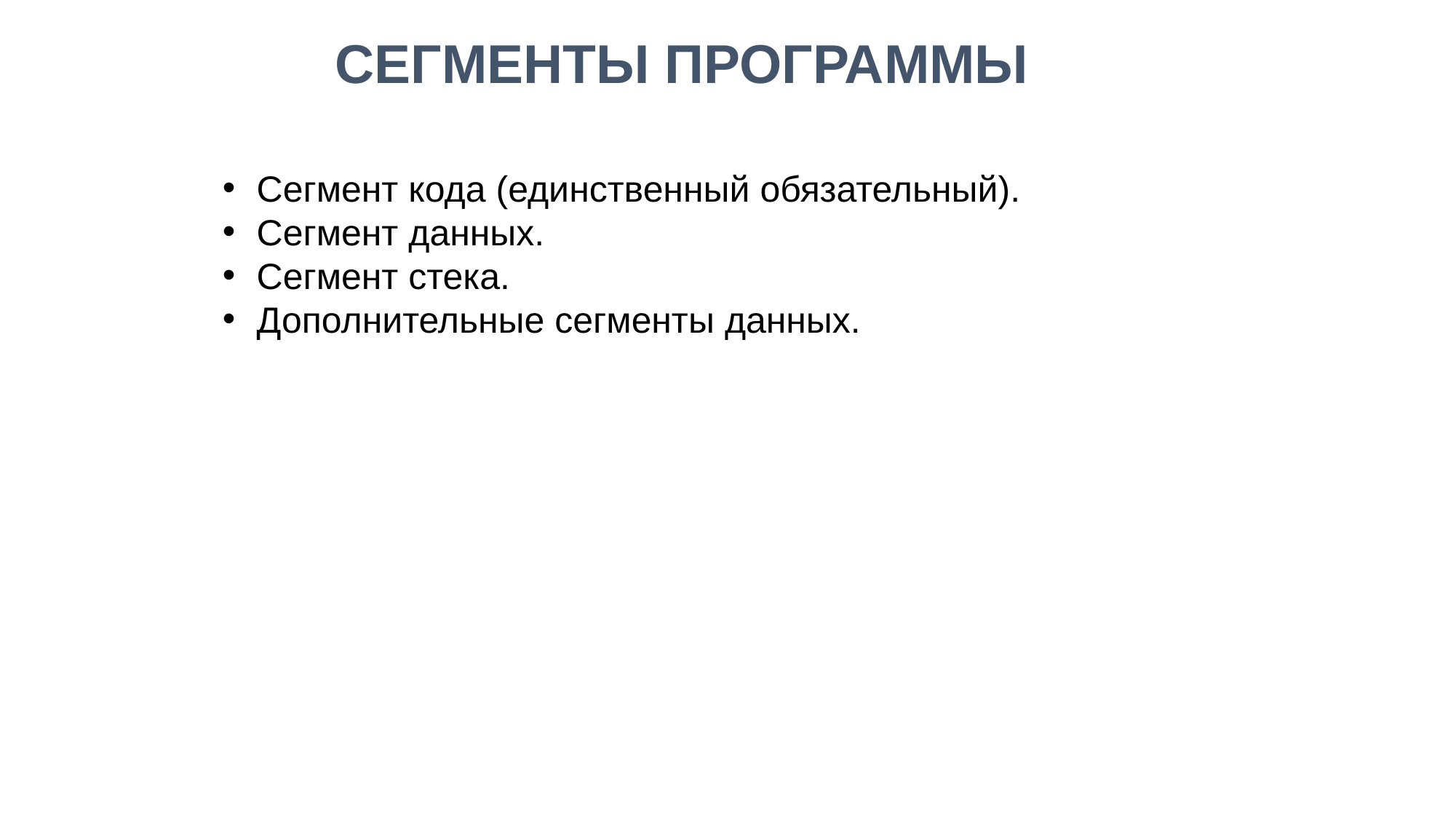

СЕГМЕНТЫ ПРОГРАММЫ
Сегмент кода (единственный обязательный).
Сегмент данных.
Сегмент стека.
Дополнительные сегменты данных.